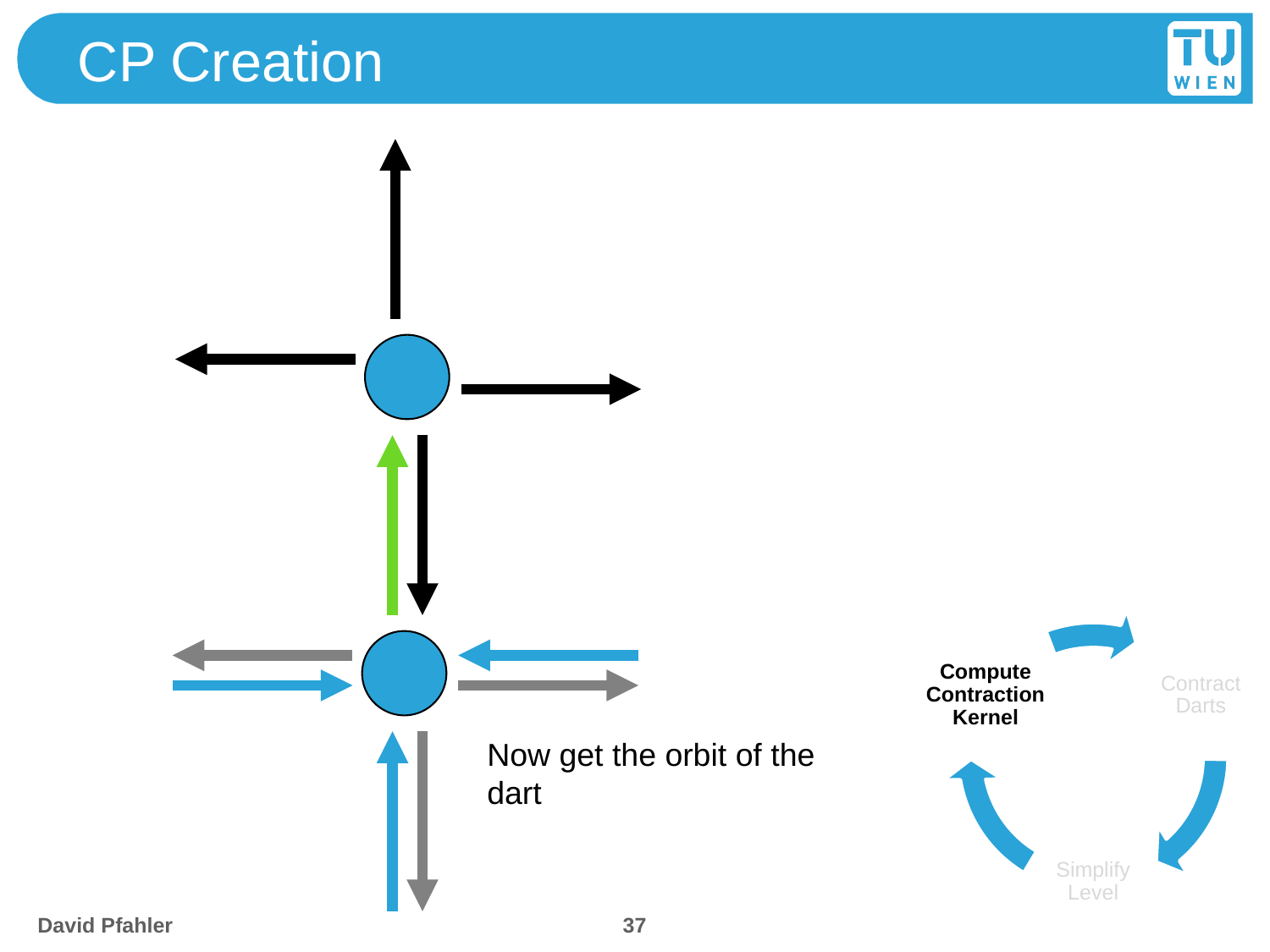

# CP Creation

Contract Darts
Simplify Level
Compute Contraction Kernel

Now get the orbit of the dart
37
David Pfahler